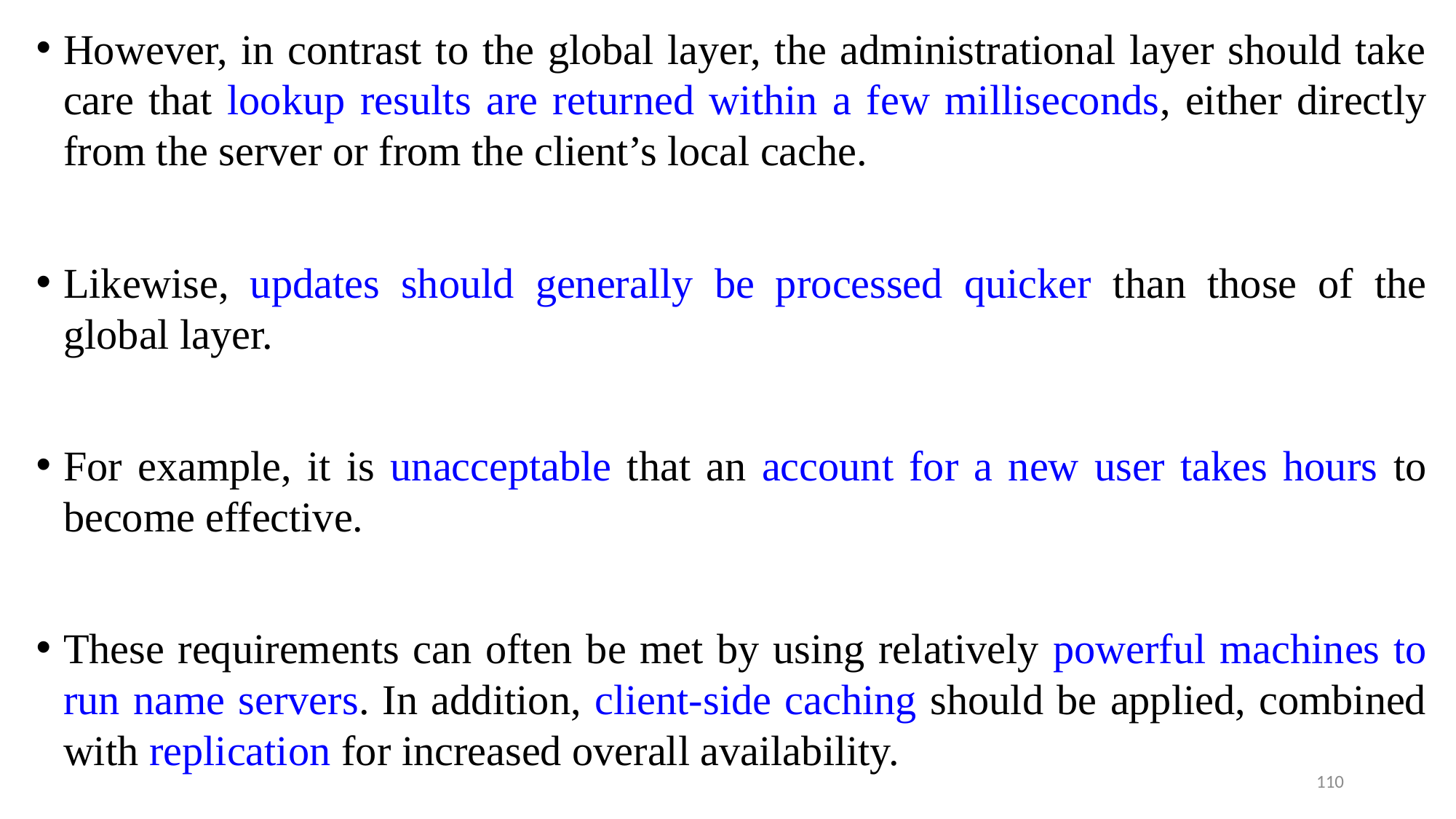

However, in contrast to the global layer, the administrational layer should take care that lookup results are returned within a few milliseconds, either directly from the server or from the client’s local cache.

Likewise, updates should generally be processed quicker than those of the global layer.

For example, it is unacceptable that an account for a new user takes hours to become effective.

These requirements can often be met by using relatively powerful machines to run name servers. In addition, client-side caching should be applied, combined with replication for increased overall availability.
110